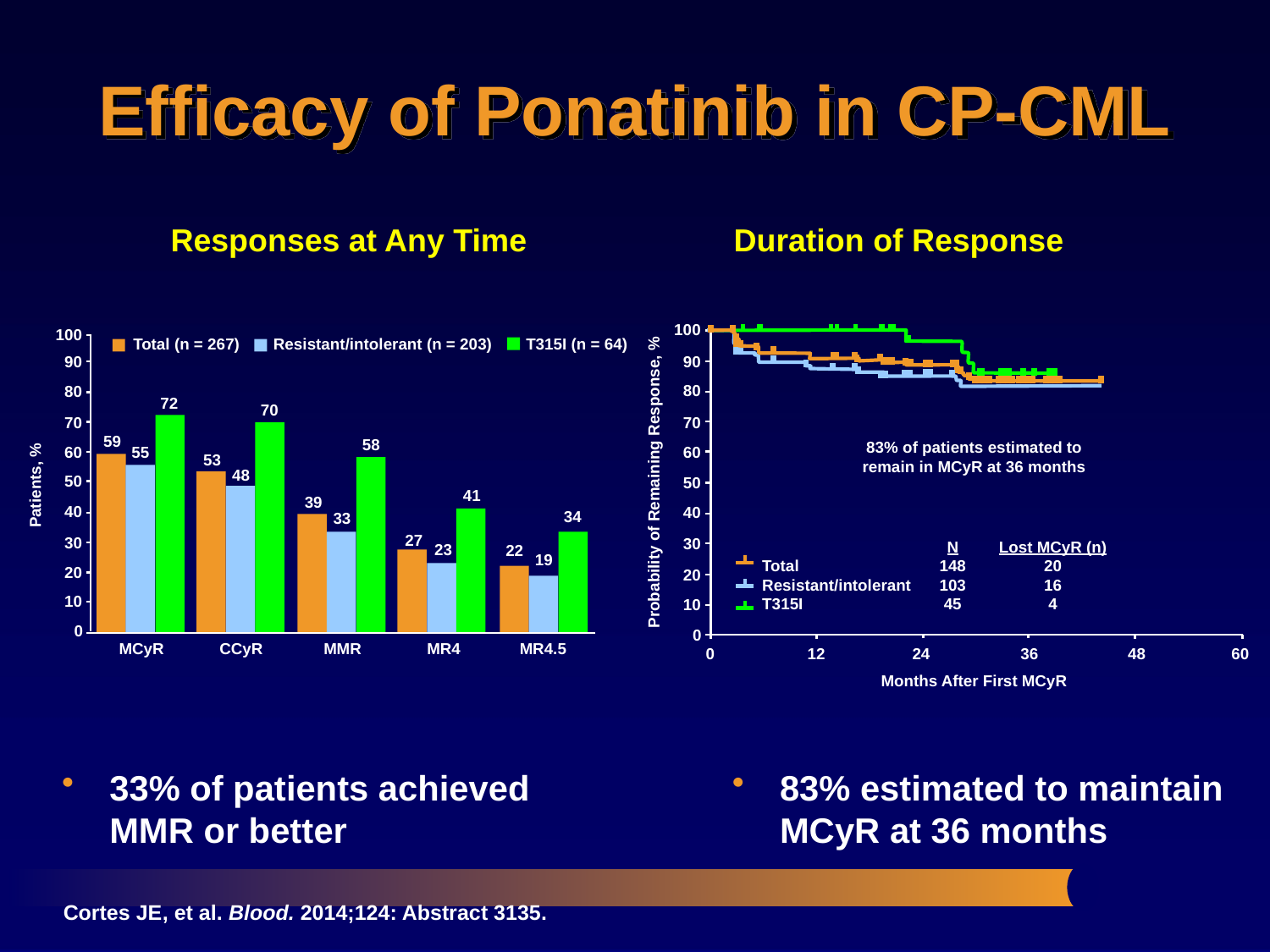

# Efficacy of Ponatinib in CP-CML
Responses at Any Time
Duration of Response
Probability of Remaining Response, %
100
100
90
80
70
Patients, %
60
50
40
30
20
10
0
Total (n = 267)
Resistant/intolerant (n = 203)
T315I (n = 64)

90
80
72
70
70

59
58
83% of patients estimated to remain in MCyR at 36 months
60
55
53

48

50

41

39
40
34
33

27
30

Total
Resistant/intolerant
T315I

N
148
103
45
Lost MCyR (n)
20
16
4

23
22
19

20

10
0
MCyR
CCyR
MMR
MR4
MR4.5
0
12
24
36
48
60
Months After First MCyR
33% of patients achieved MMR or better
83% estimated to maintain
MCyR at 36 months
Cortes JE, et al. Blood. 2014;124: Abstract 3135.